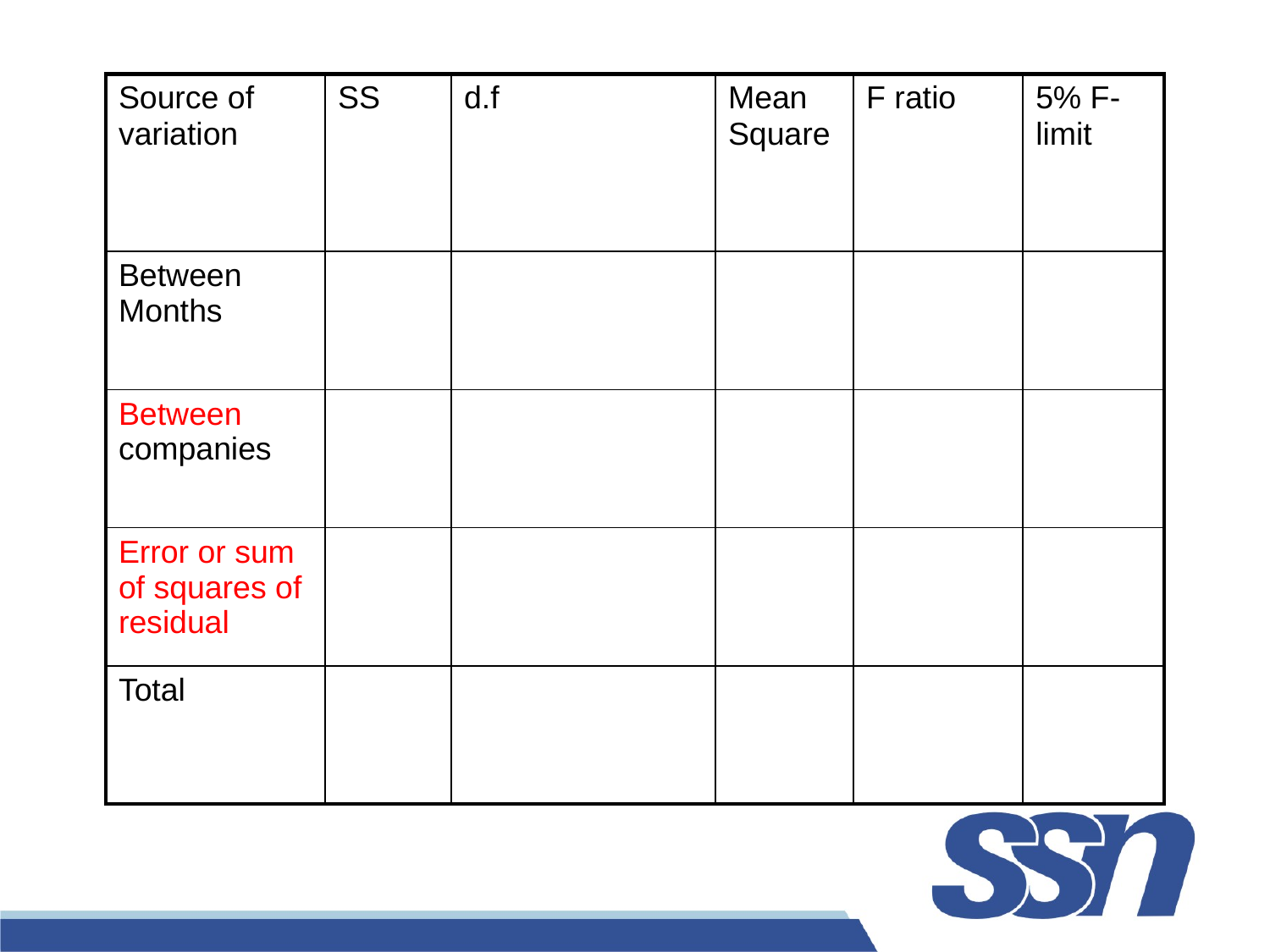

| Source of variation | SS | d.f | Mean Square | F ratio | 5% F-limit |
| --- | --- | --- | --- | --- | --- |
| Between Months |  |  |  |  |  |
|  |  |  |  |  |  |
| Between companies |  |  |  |  |  |
| Error or sum of squares of residual |  |  |  |  |  |
| Total |  |  |  |  |  |